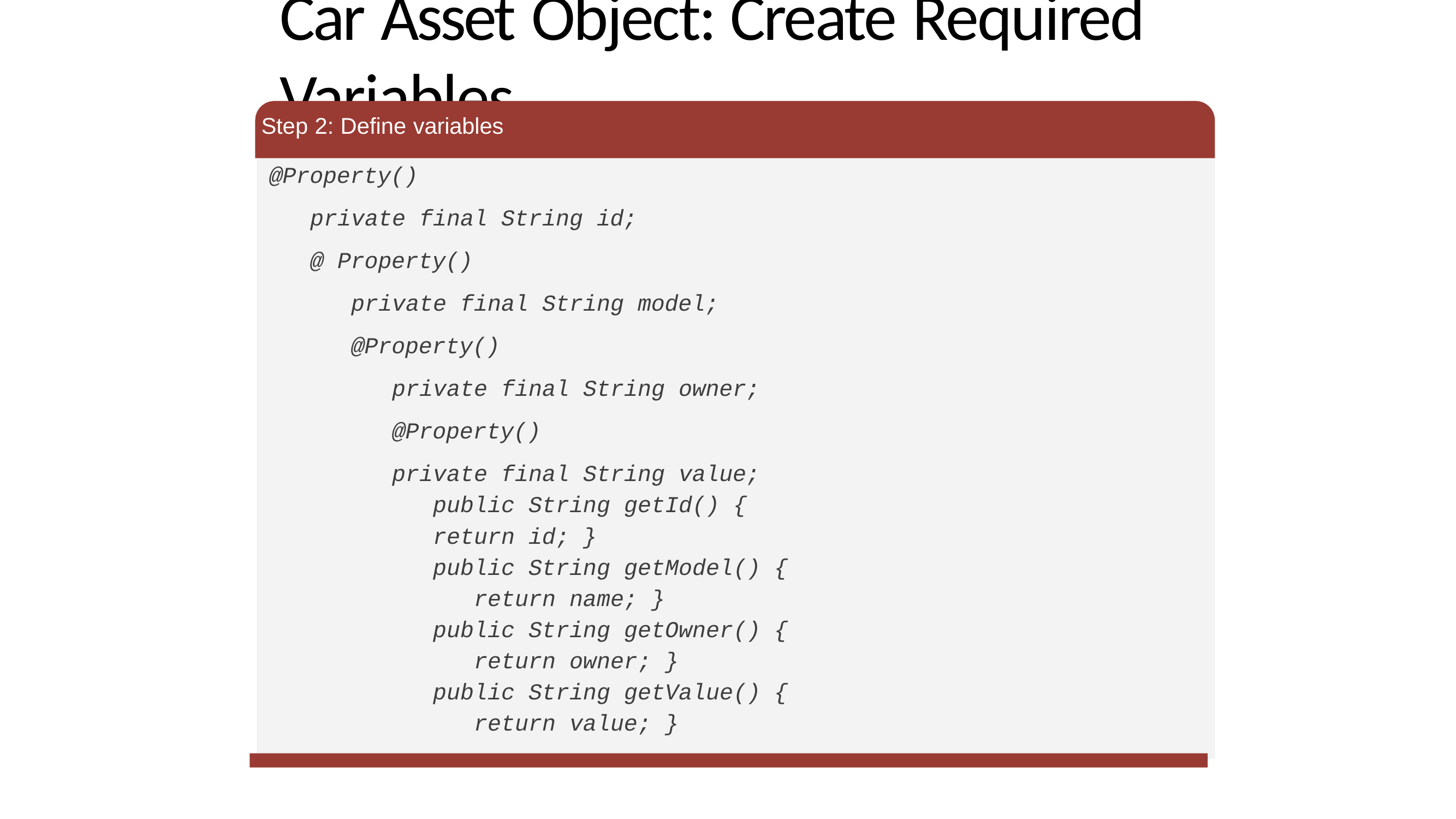

# Car Asset Object: Create Required Variables

Step 2: Define variables
@Property()
private final String id; @ Property()
private final String model; @Property()
private final String owner; @Property()
private final String value; public String getId() {
return id; }
public String getModel() { return name; }
public String getOwner() { return owner; }
public String getValue() { return value; }